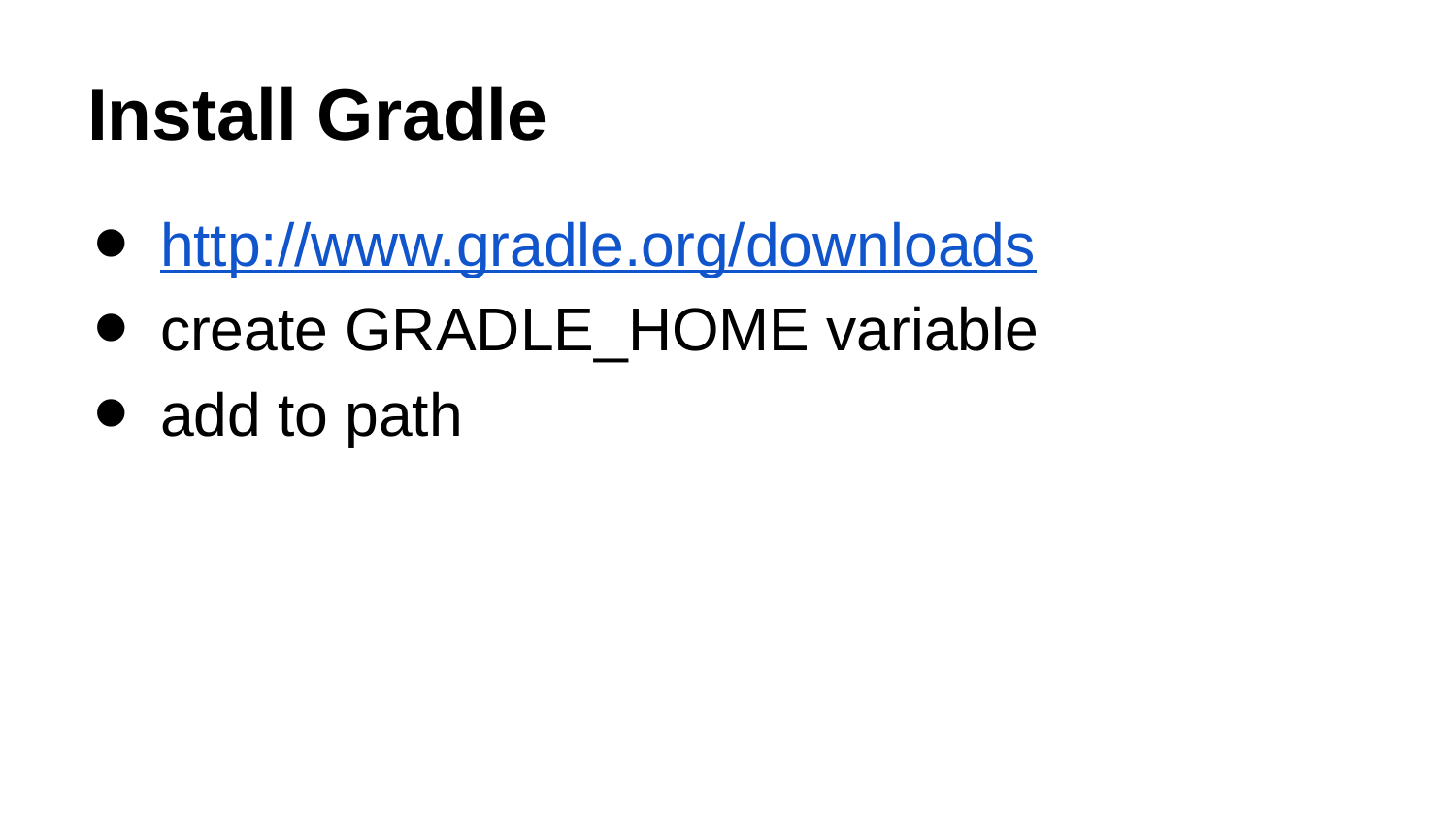

# Install Gradle
http://www.gradle.org/downloads
create GRADLE_HOME variable
add to path